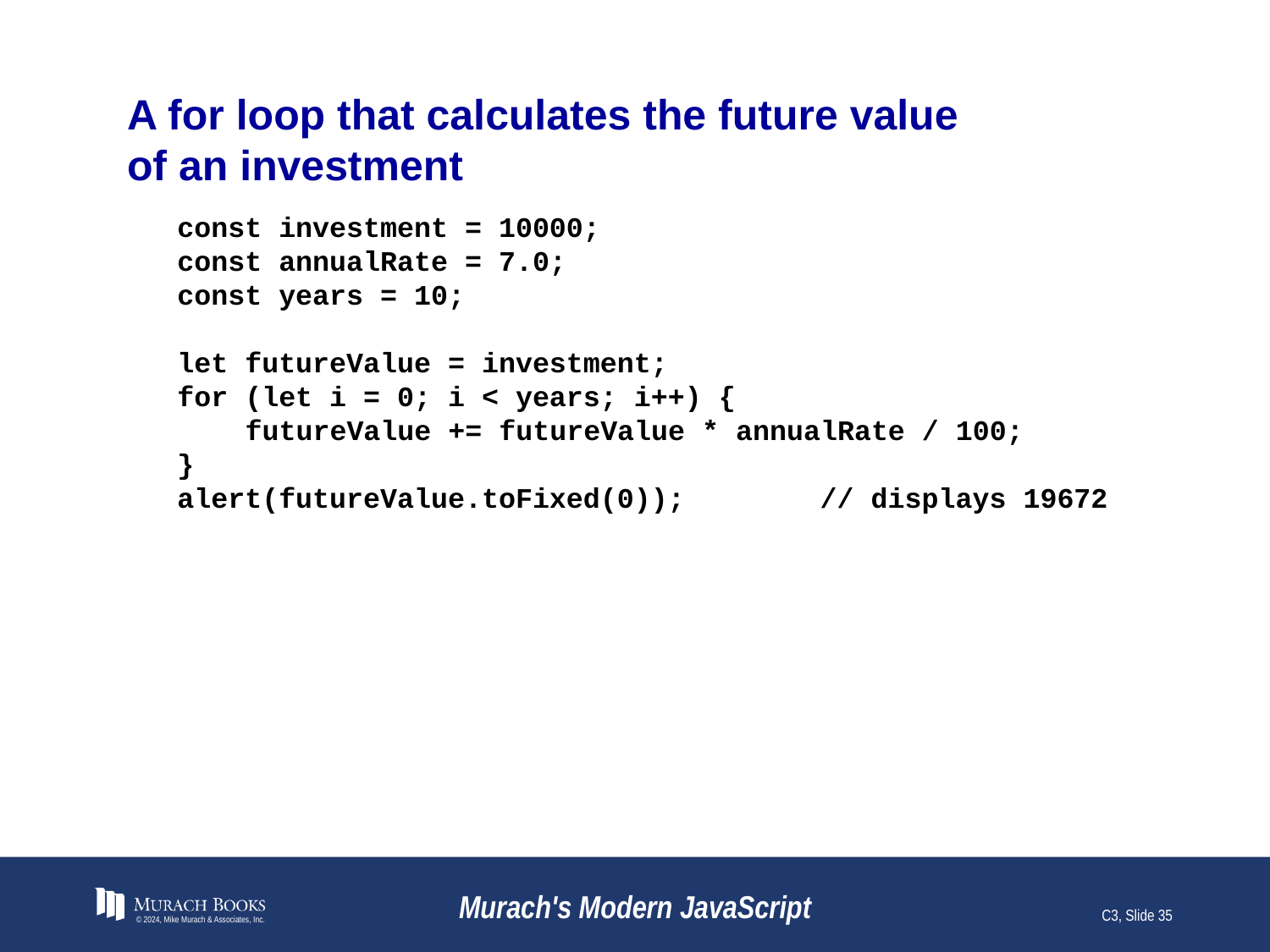

# A for loop that calculates the future value of an investment
const investment = 10000;
const annualRate = 7.0;
const years = 10;

let futureValue = investment;
for (let i = 0; i < years; i++) {
    futureValue += futureValue * annualRate / 100;
}
alert(futureValue.toFixed(0));        // displays 19672

© 2024, Mike Murach & Associates, Inc.
Murach's Modern JavaScript

C3, Slide 35